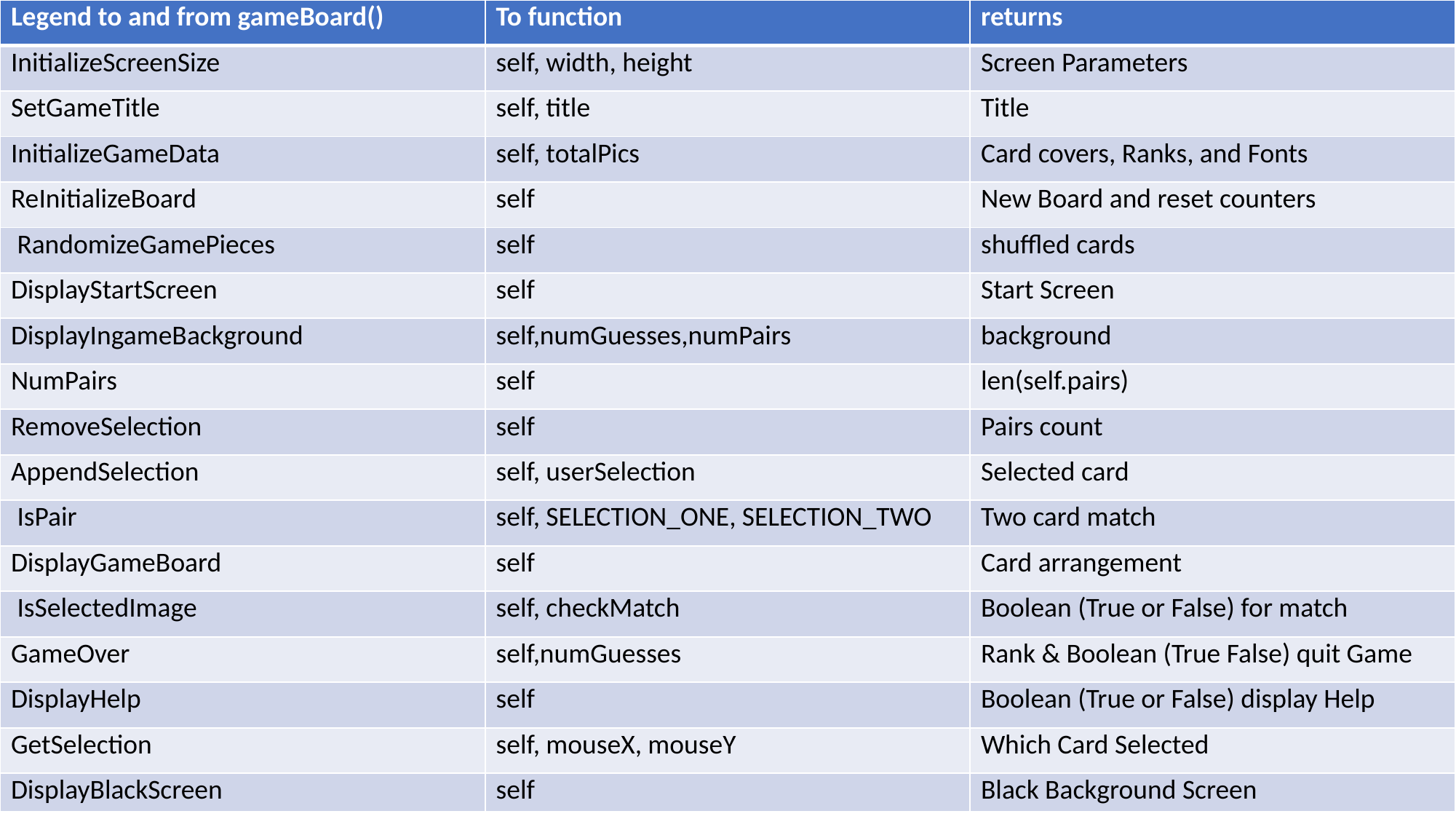

| Legend to and from gameBoard() | To function | returns |
| --- | --- | --- |
| InitializeScreenSize | self, width, height | Screen Parameters |
| SetGameTitle | self, title | Title |
| InitializeGameData | self, totalPics | Card covers, Ranks, and Fonts |
| ReInitializeBoard | self | New Board and reset counters |
| RandomizeGamePieces | self | shuffled cards |
| DisplayStartScreen | self | Start Screen |
| DisplayIngameBackground | self,numGuesses,numPairs | background |
| NumPairs | self | len(self.pairs) |
| RemoveSelection | self | Pairs count |
| AppendSelection | self, userSelection | Selected card |
| IsPair | self, SELECTION\_ONE, SELECTION\_TWO | Two card match |
| DisplayGameBoard | self | Card arrangement |
| IsSelectedImage | self, checkMatch | Boolean (True or False) for match |
| GameOver | self,numGuesses | Rank & Boolean (True False) quit Game |
| DisplayHelp | self | Boolean (True or False) display Help |
| GetSelection | self, mouseX, mouseY | Which Card Selected |
| DisplayBlackScreen | self | Black Background Screen |